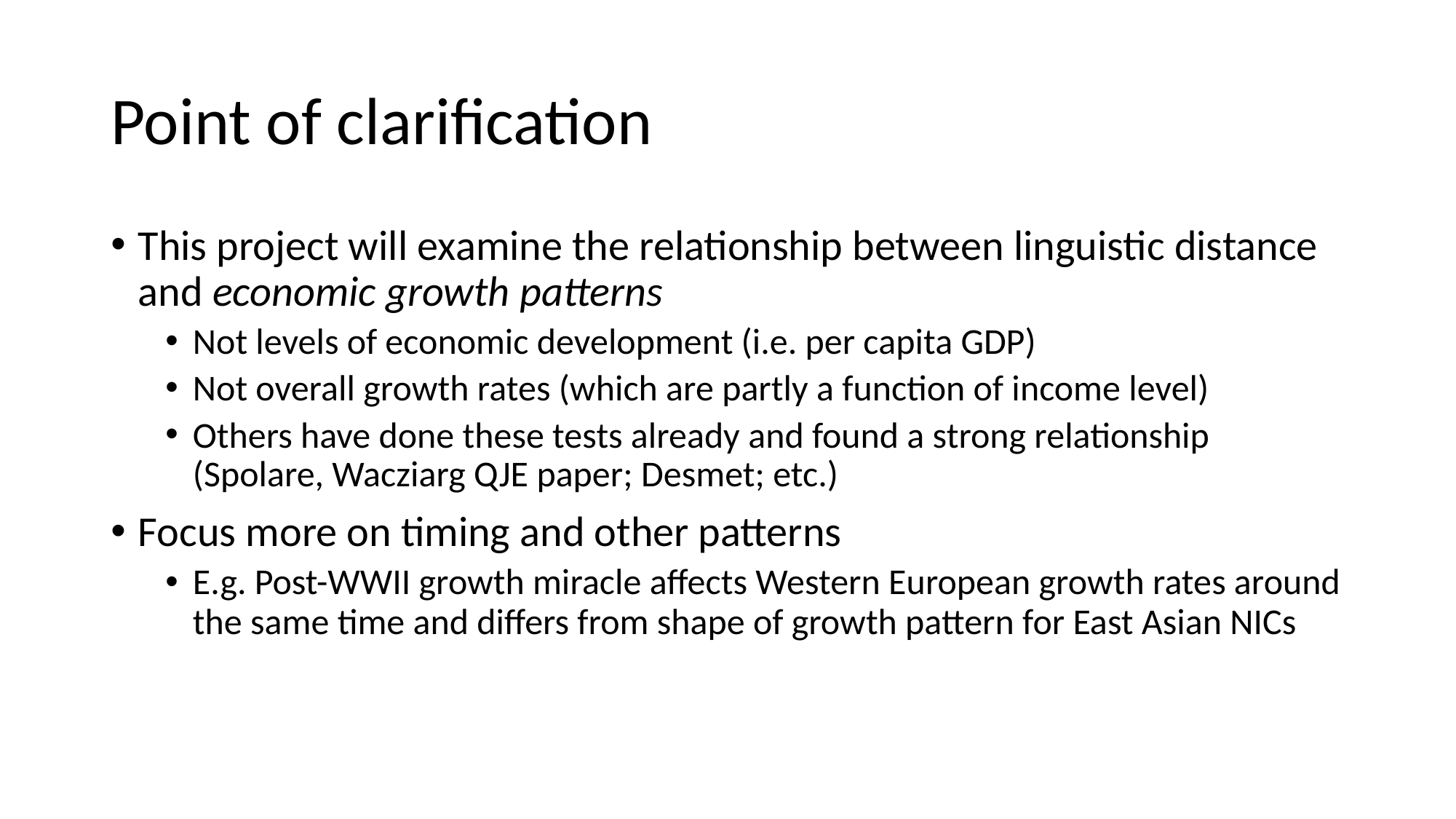

# Point of clarification
This project will examine the relationship between linguistic distance and economic growth patterns
Not levels of economic development (i.e. per capita GDP)
Not overall growth rates (which are partly a function of income level)
Others have done these tests already and found a strong relationship (Spolare, Wacziarg QJE paper; Desmet; etc.)
Focus more on timing and other patterns
E.g. Post-WWII growth miracle affects Western European growth rates around the same time and differs from shape of growth pattern for East Asian NICs